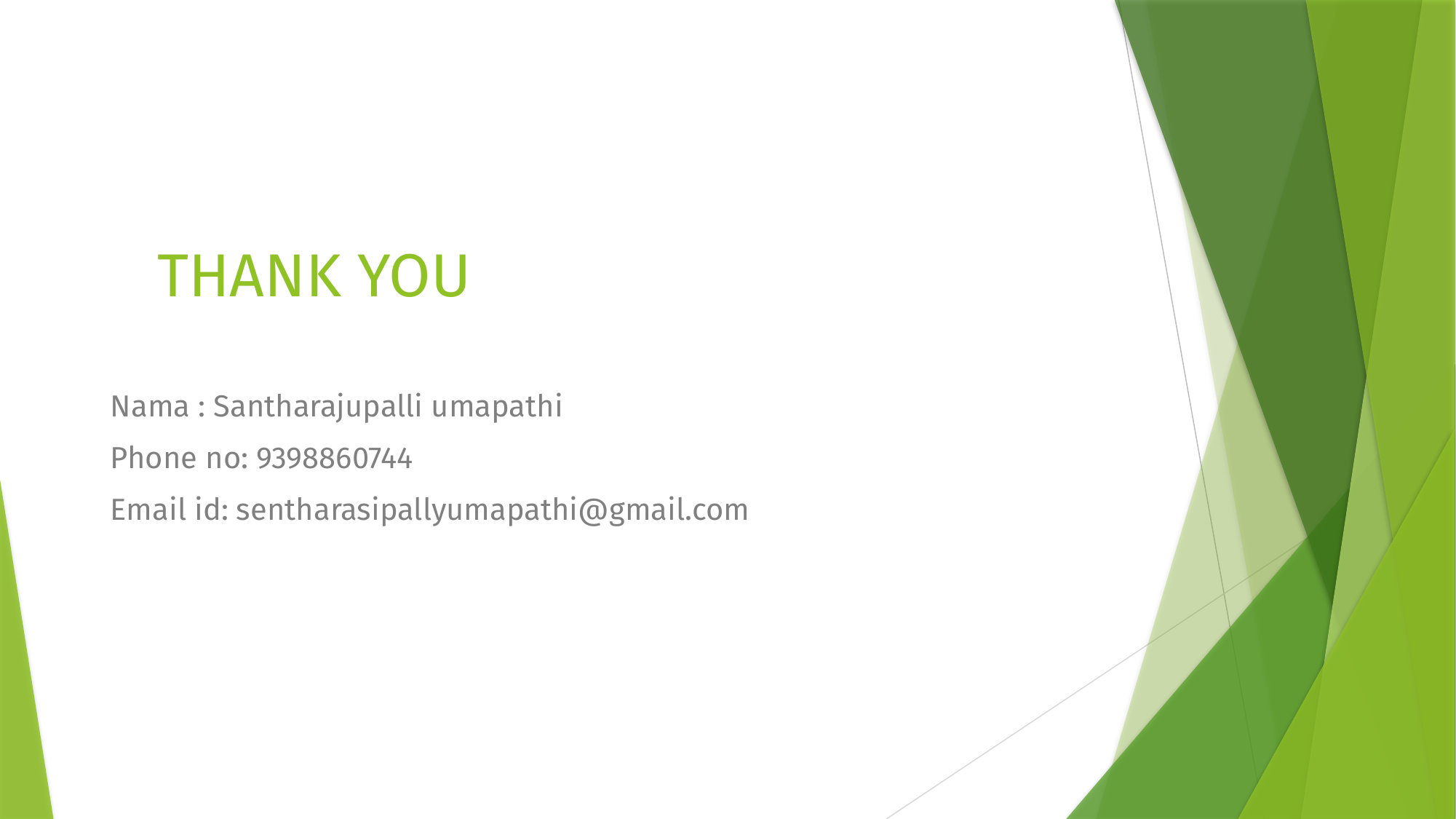

# THANK YOU
Nama : Santharajupalli umapathi
Phone no: 9398860744
Email id: sentharasipallyumapathi@gmail.com